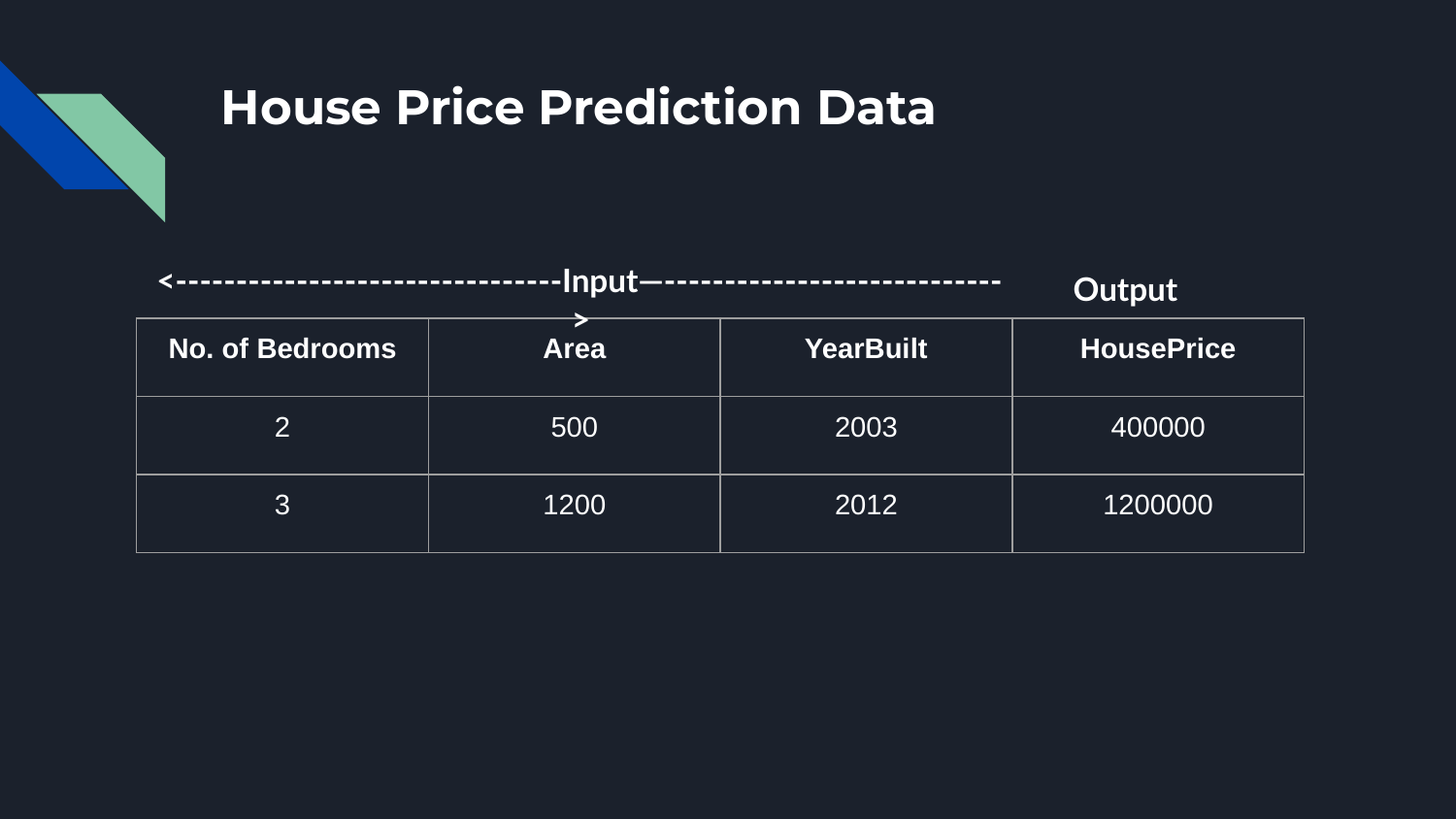

# House Price Prediction Data
<--------------------------------Input—---------------------------->
Output
| No. of Bedrooms | Area | YearBuilt | HousePrice |
| --- | --- | --- | --- |
| 2 | 500 | 2003 | 400000 |
| 3 | 1200 | 2012 | 1200000 |